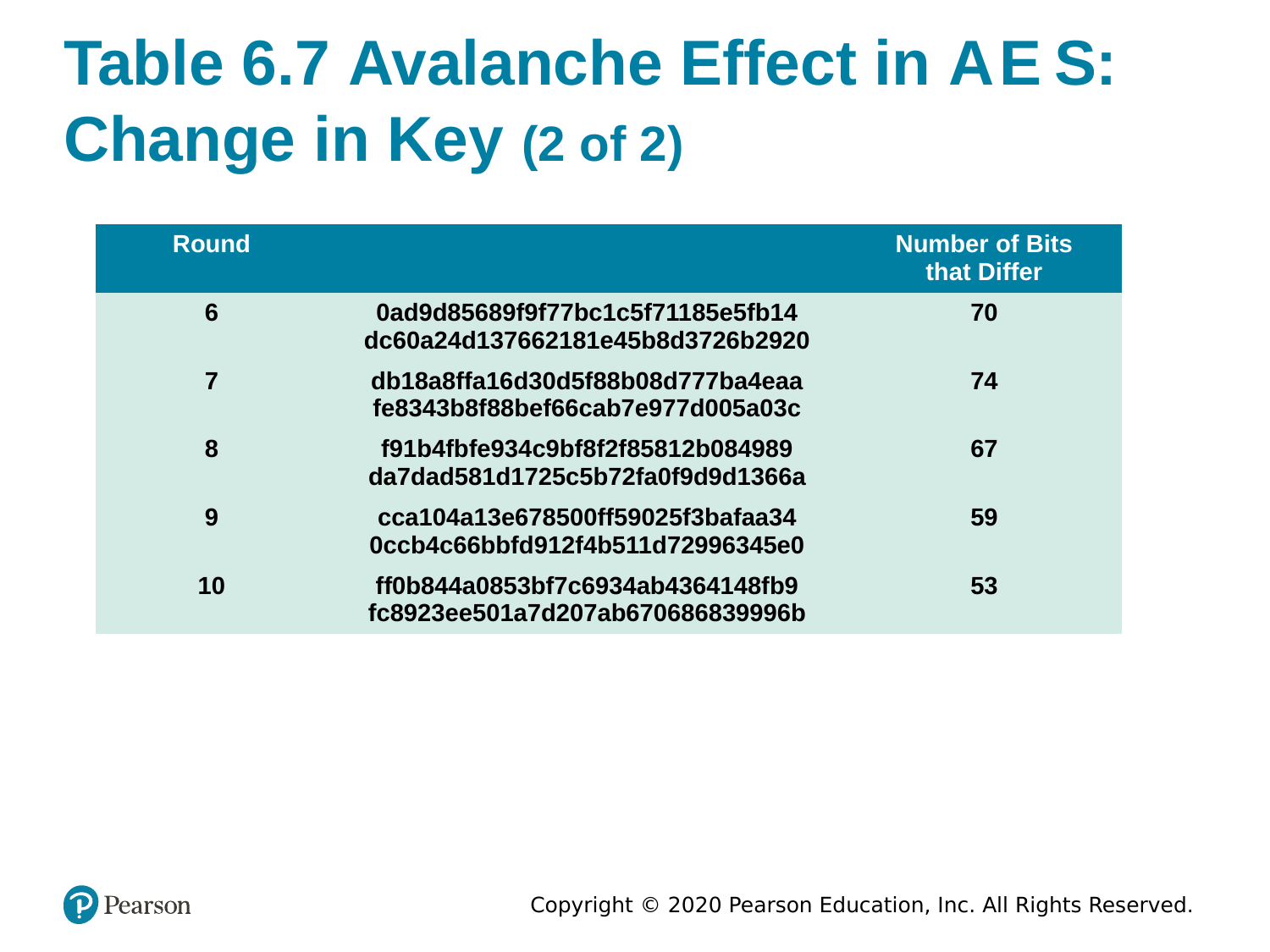

# Table 6.7 Avalanche Effect in A E S: Change in Key (2 of 2)
| Round |  | Number of Bits that Differ |
| --- | --- | --- |
| 6 | 0ad9d85689f9f77bc1c5f71185e5fb14 dc60a24d137662181e45b8d3726b2920 | 70 |
| 7 | db18a8ffa16d30d5f88b08d777ba4eaa fe8343b8f88bef66cab7e977d005a03c | 74 |
| 8 | f91b4fbfe934c9bf8f2f85812b084989 da7dad581d1725c5b72fa0f9d9d1366a | 67 |
| 9 | cca104a13e678500ff59025f3bafaa34 0ccb4c66bbfd912f4b511d72996345e0 | 59 |
| 10 | ff0b844a0853bf7c6934ab4364148fb9 fc8923ee501a7d207ab670686839996b | 53 |